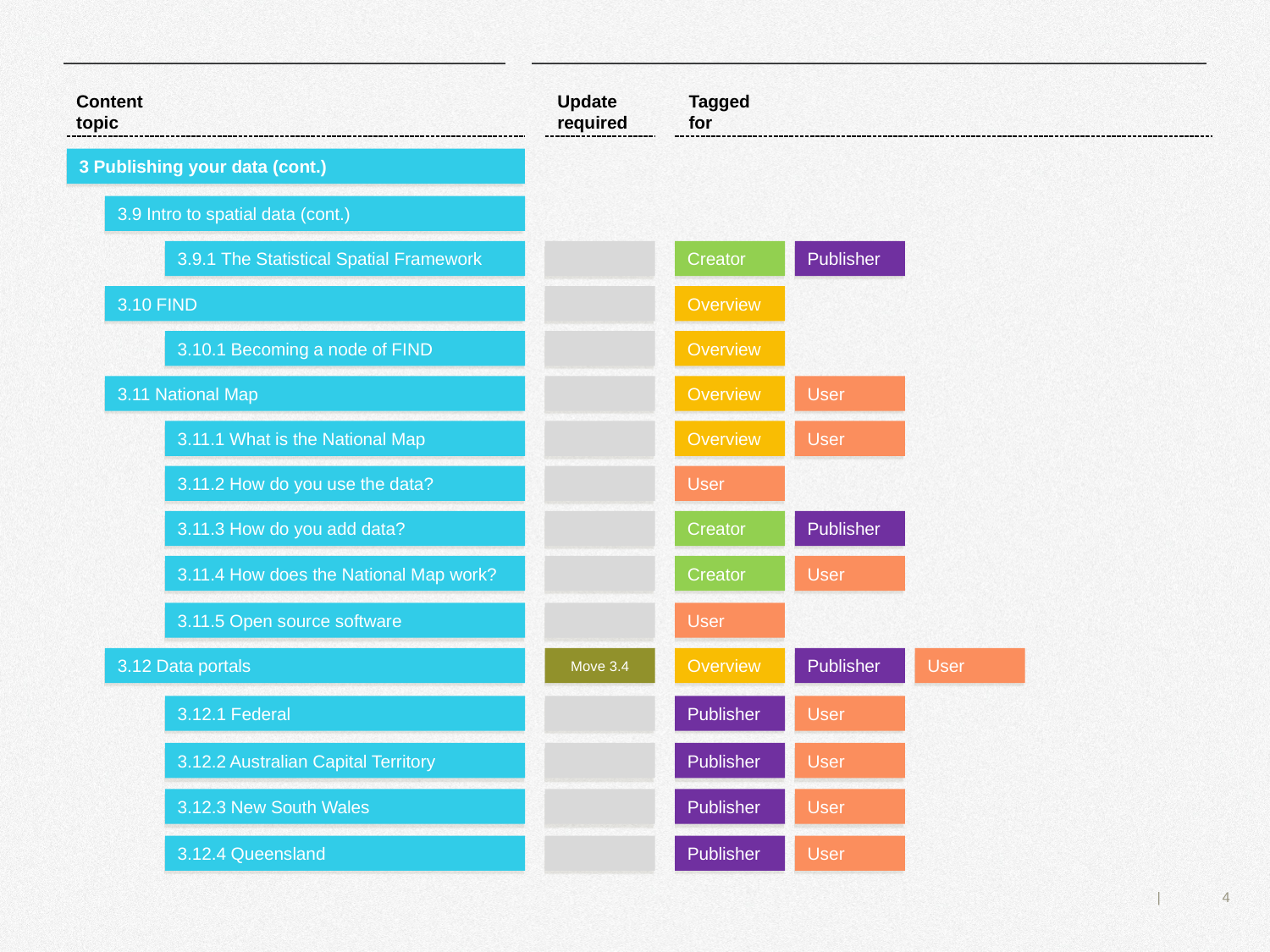

Content
topic
Update
required
Tagged
for
3 Publishing your data (cont.)
3.9 Intro to spatial data (cont.)
3.9.1 The Statistical Spatial Framework

Creator
Publisher
3.10 FIND

Overview
3.10.1 Becoming a node of FIND

Overview
3.11 National Map

Overview
User
3.11.1 What is the National Map

Overview
User
3.11.2 How do you use the data?

User
3.11.3 How do you add data?

Creator
Publisher
3.11.4 How does the National Map work?

Creator
User
3.11.5 Open source software

User
3.12 Data portals
Move 3.4
Overview
Publisher
User
3.12.1 Federal

Publisher
User
3.12.2 Australian Capital Territory

Publisher
User
3.12.3 New South Wales

Publisher
User
3.12.4 Queensland

Publisher
User